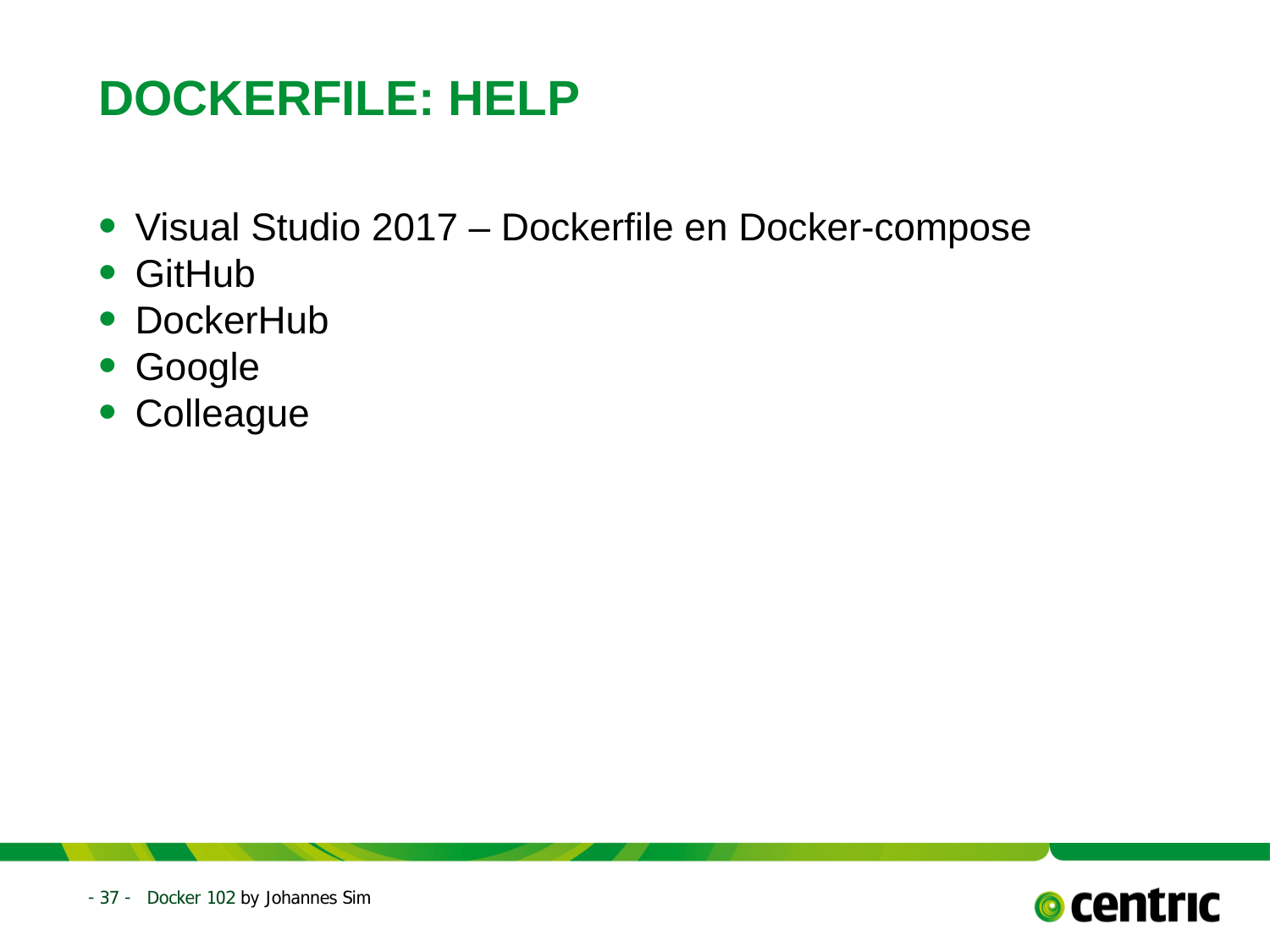

# DockerFILE: help
Visual Studio 2017 – Dockerfile en Docker-compose
GitHub
DockerHub
Google
Colleague